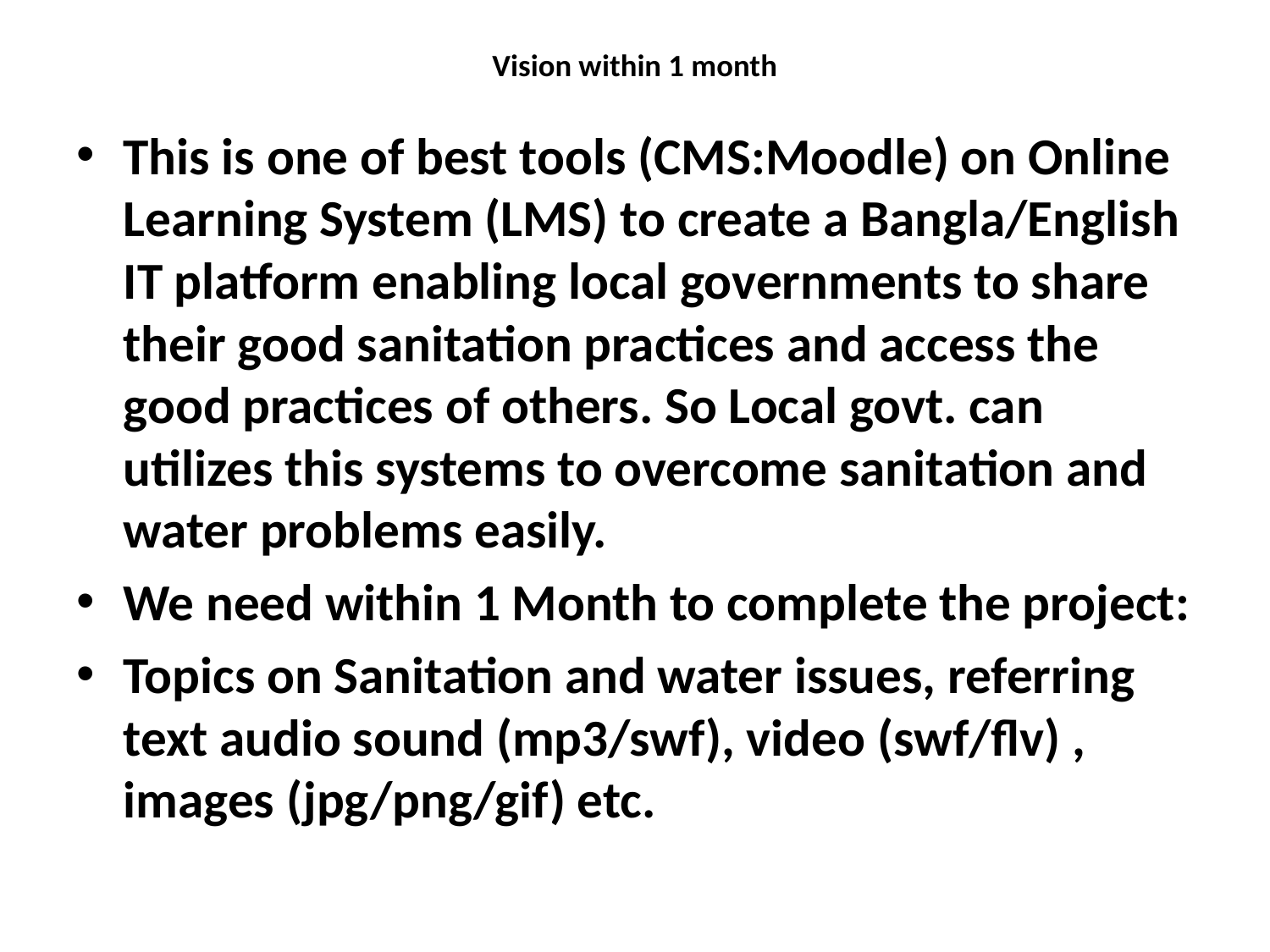

# Vision within 1 month
This is one of best tools (CMS:Moodle) on Online Learning System (LMS) to create a Bangla/English IT platform enabling local governments to share their good sanitation practices and access the good practices of others. So Local govt. can utilizes this systems to overcome sanitation and water problems easily.
We need within 1 Month to complete the project:
Topics on Sanitation and water issues, referring text audio sound (mp3/swf), video (swf/flv) , images (jpg/png/gif) etc.